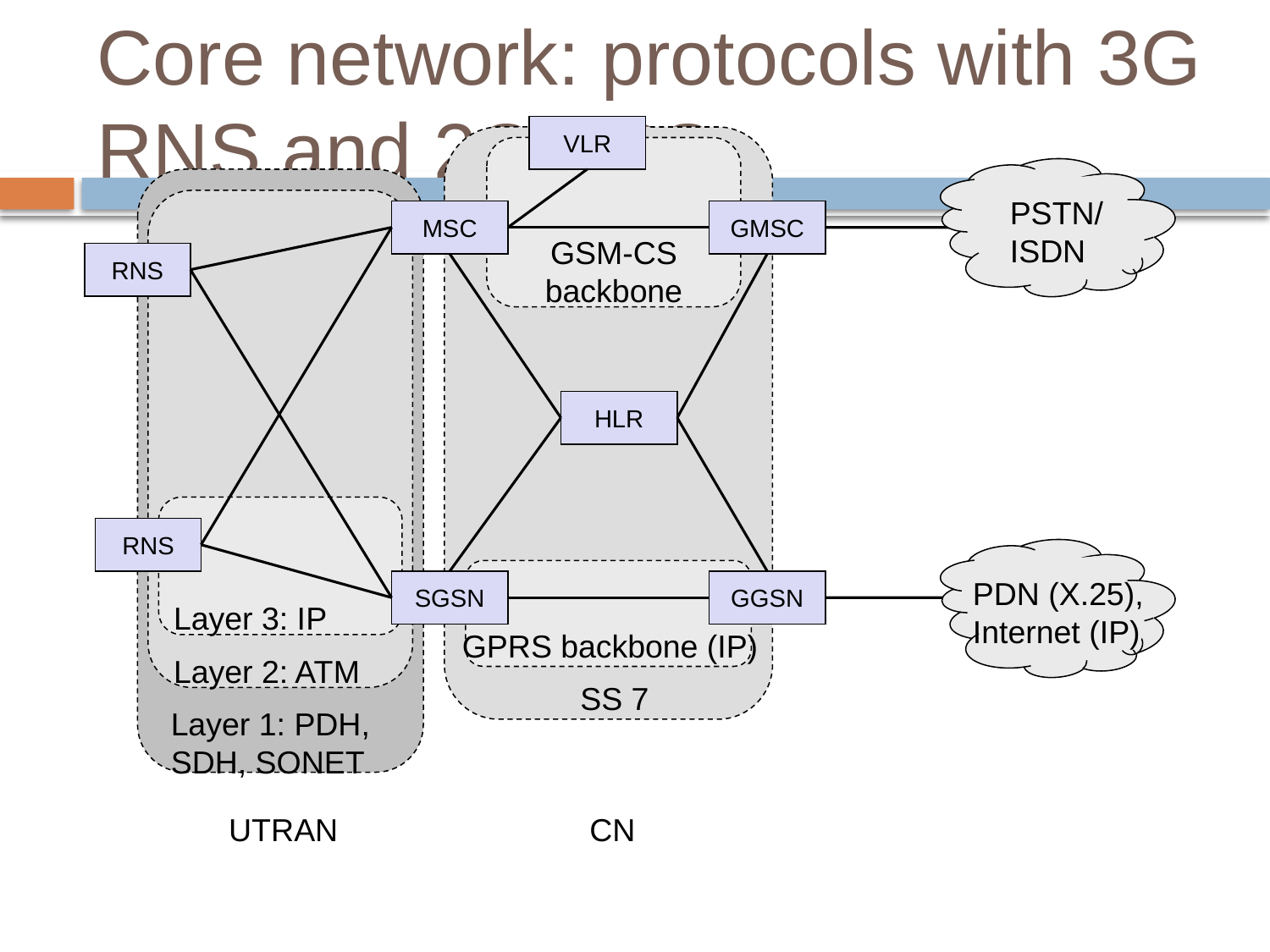

# Core network: protocols with 3G RNS and 2G BSS
VLR

PSTN/
ISDN

MSC
GMSC
GSM-CS
backbone

RNS
HLR

RNS

PDN (X.25),
Internet (IP)

SGSN
GGSN
Layer 3: IP

GPRS backbone (IP)
Layer 2: ATM
SS 7
Layer 1: PDH,
SDH, SONET
UTRAN
CN